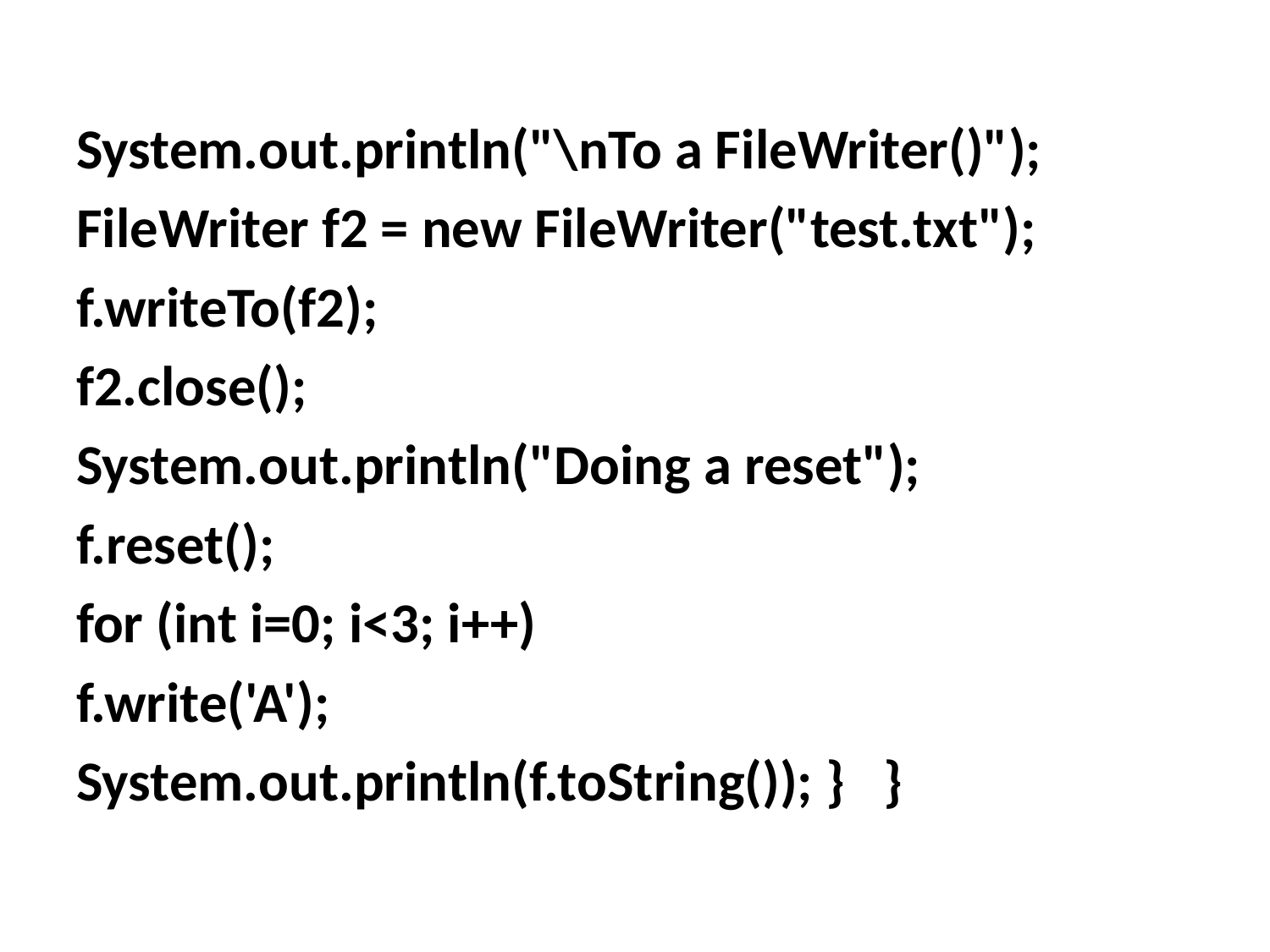

System.out.println("\nTo a FileWriter()");
FileWriter f2 = new FileWriter("test.txt");
f.writeTo(f2);
f2.close();
System.out.println("Doing a reset");
f.reset();
for (int i=0; i<3; i++)
f.write('A');
System.out.println(f.toString()); }   }